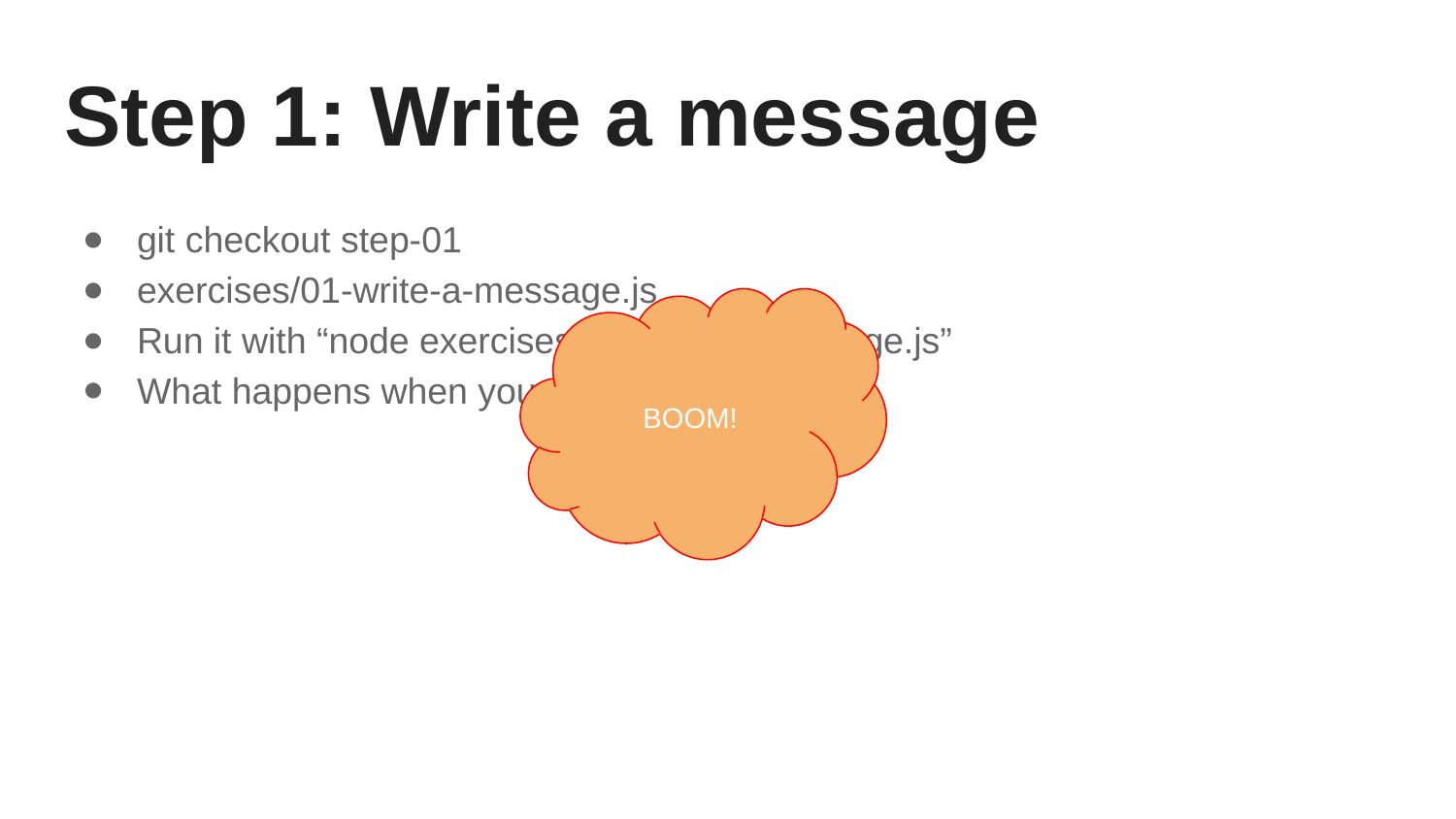

# Step 1: Write a message
git checkout step-01
exercises/01-write-a-message.js
Run it with “node exercises/01-write-a-message.js”
What happens when you run it?
BOOM!